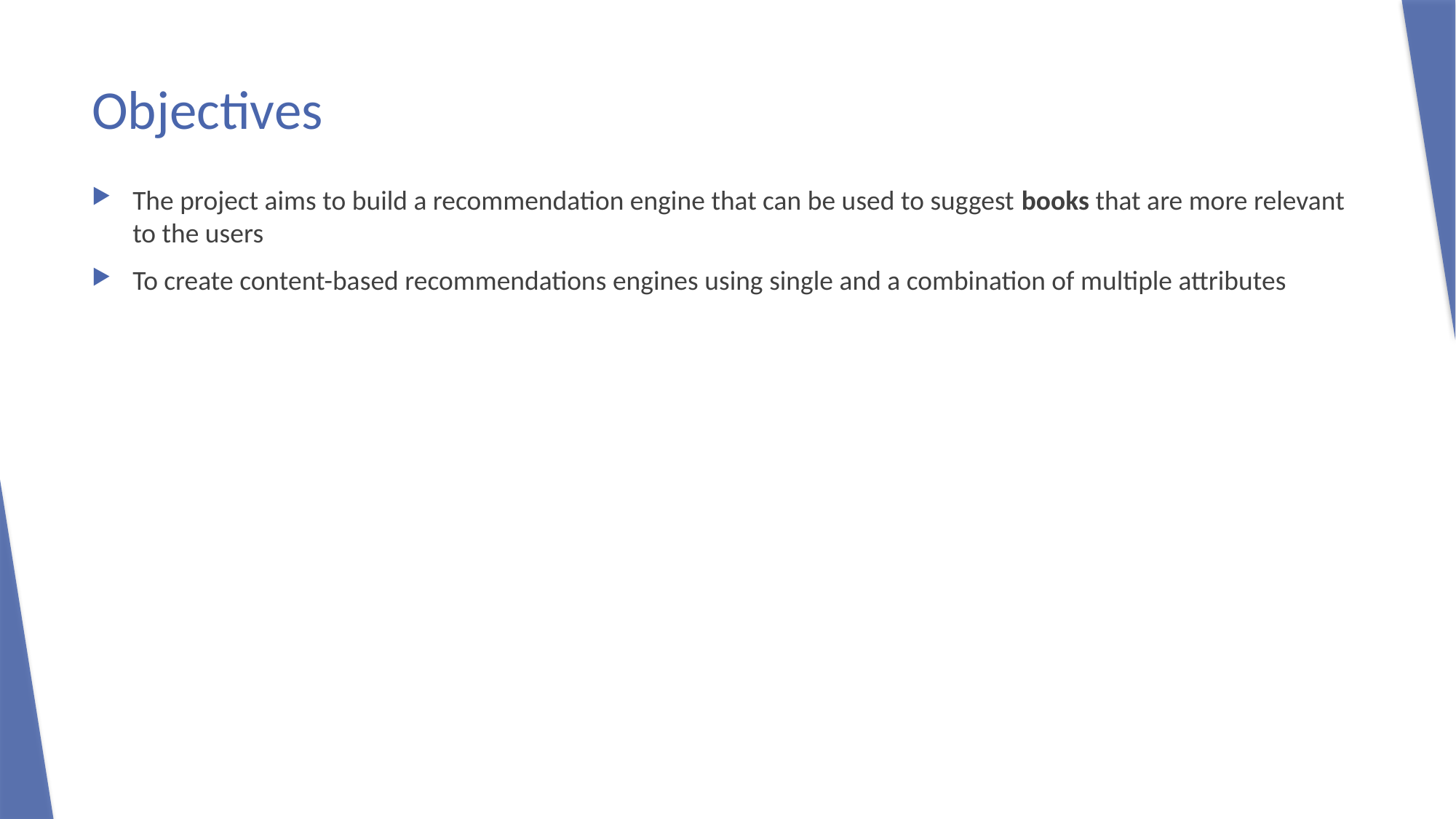

# Objectives
The project aims to build a recommendation engine that can be used to suggest books that are more relevant to the users
To create content-based recommendations engines using single and a combination of multiple attributes